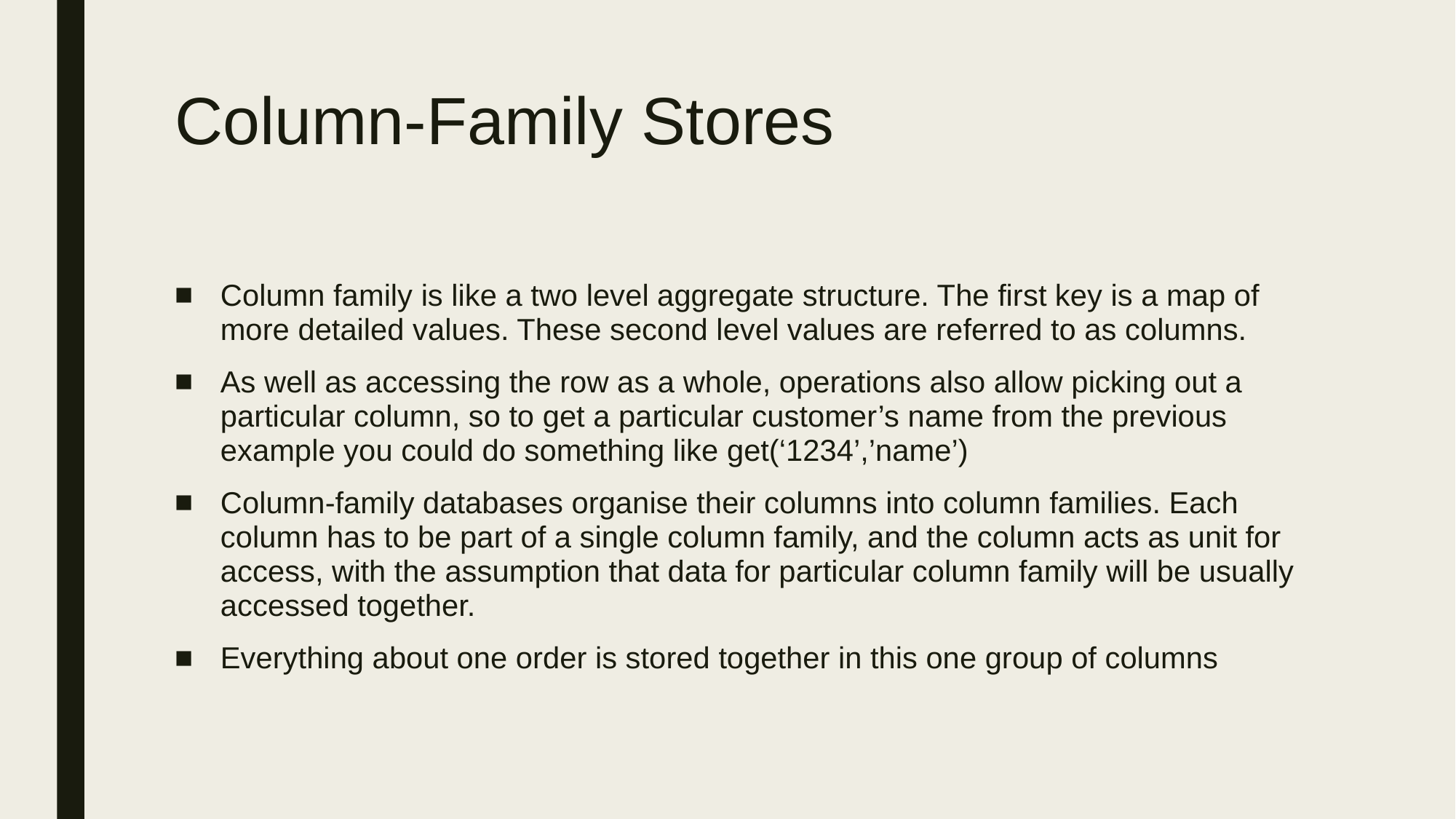

# Column-Family Stores
Column family is like a two level aggregate structure. The first key is a map of more detailed values. These second level values are referred to as columns.
As well as accessing the row as a whole, operations also allow picking out a particular column, so to get a particular customer’s name from the previous example you could do something like get(‘1234’,’name’)
Column-family databases organise their columns into column families. Each column has to be part of a single column family, and the column acts as unit for access, with the assumption that data for particular column family will be usually accessed together.
Everything about one order is stored together in this one group of columns